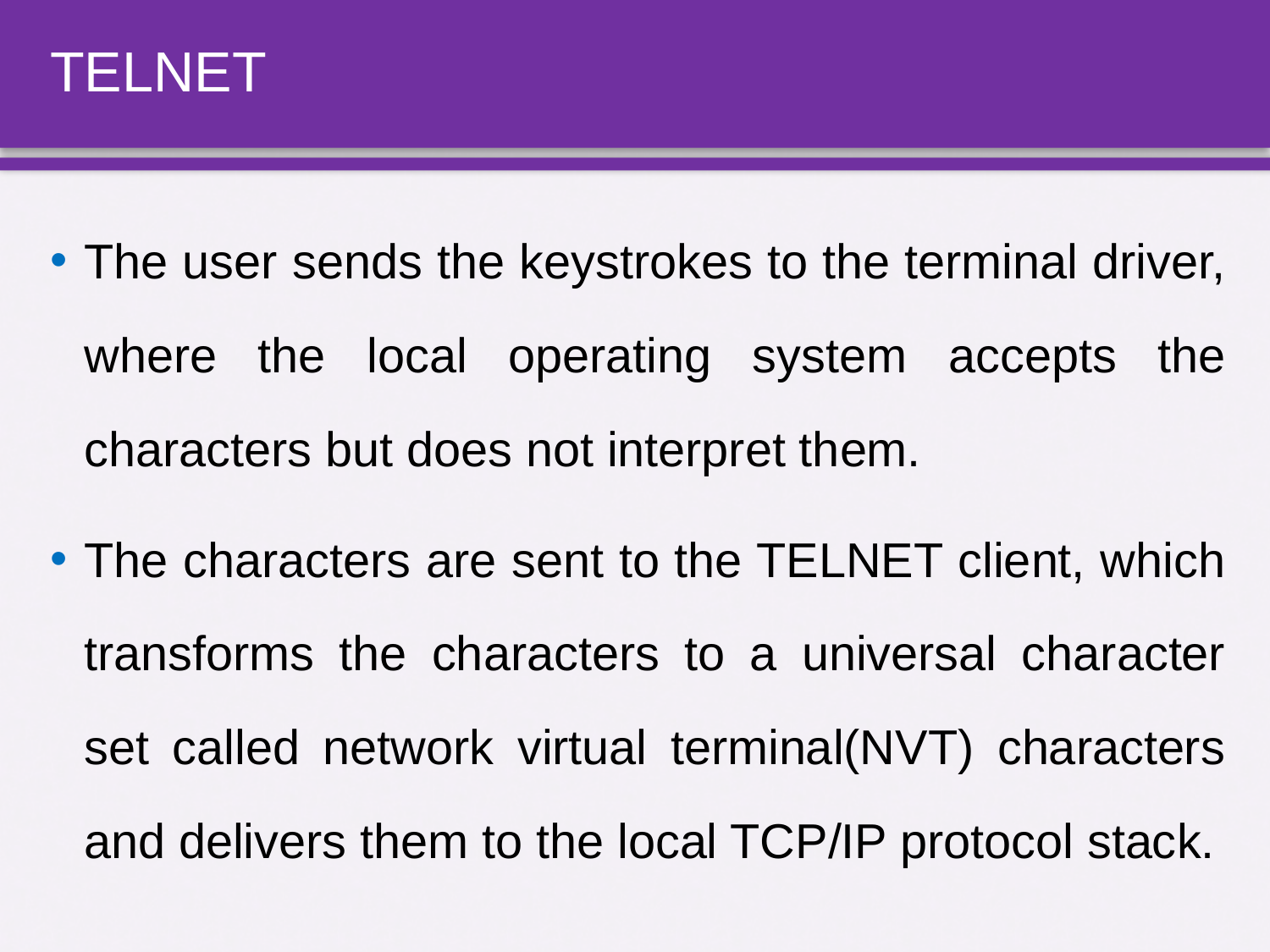

# TELNET
The user sends the keystrokes to the terminal driver, where the local operating system accepts the characters but does not interpret them.
The characters are sent to the TELNET client, which transforms the characters to a universal character set called network virtual terminal(NVT) characters and delivers them to the local TCP/IP protocol stack.